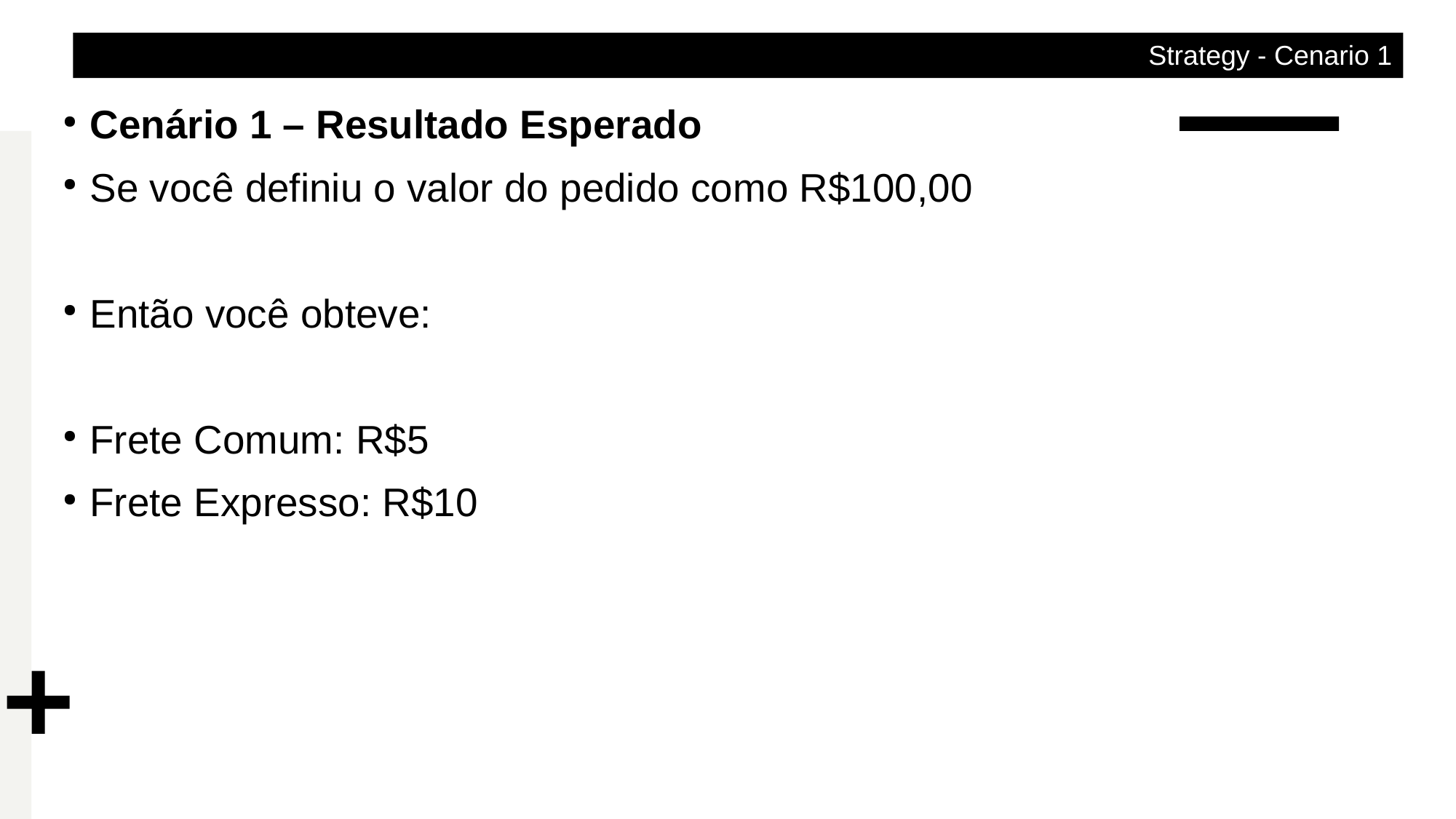

Strategy - Cenario 1
Cenário 1 – Resultado Esperado
Se você definiu o valor do pedido como R$100,00

Então você obteve:

Frete Comum: R$5
Frete Expresso: R$10